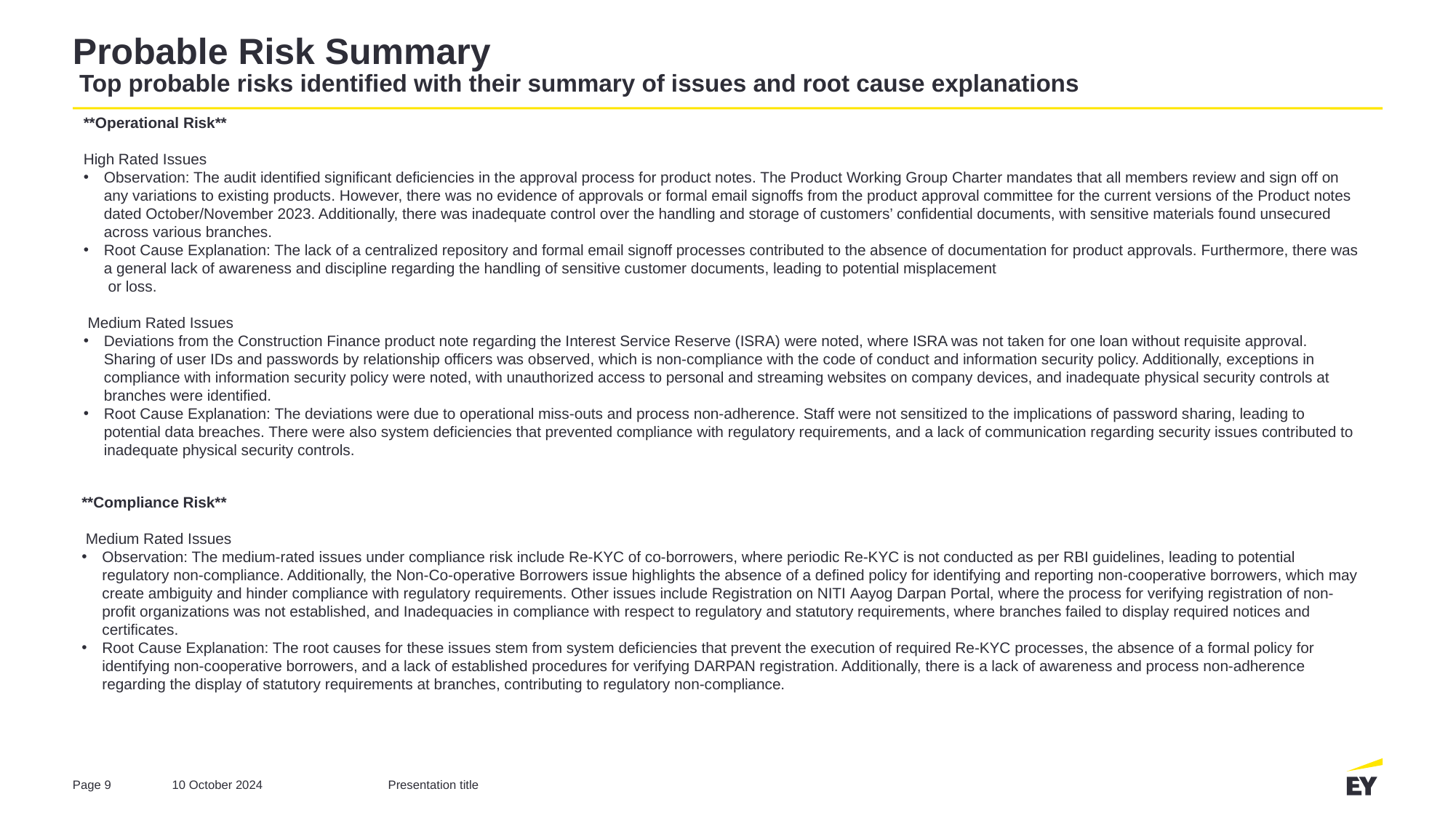

# Probable Risk Summary Top probable risks identified with their summary of issues and root cause explanations
**Operational Risk**

High Rated Issues
Observation: The audit identified significant deficiencies in the approval process for product notes. The Product Working Group Charter mandates that all members review and sign off on any variations to existing products. However, there was no evidence of approvals or formal email signoffs from the product approval committee for the current versions of the Product notes dated October/November 2023. Additionally, there was inadequate control over the handling and storage of customers’ confidential documents, with sensitive materials found unsecured across various branches.
Root Cause Explanation: The lack of a centralized repository and formal email signoff processes contributed to the absence of documentation for product approvals. Furthermore, there was a general lack of awareness and discipline regarding the handling of sensitive customer documents, leading to potential misplacement 
 or loss.

 Medium Rated Issues
Deviations from the Construction Finance product note regarding the Interest Service Reserve (ISRA) were noted, where ISRA was not taken for one loan without requisite approval. Sharing of user IDs and passwords by relationship officers was observed, which is non-compliance with the code of conduct and information security policy. Additionally, exceptions in compliance with information security policy were noted, with unauthorized access to personal and streaming websites on company devices, and inadequate physical security controls at branches were identified.
Root Cause Explanation: The deviations were due to operational miss-outs and process non-adherence. Staff were not sensitized to the implications of password sharing, leading to potential data breaches. There were also system deficiencies that prevented compliance with regulatory requirements, and a lack of communication regarding security issues contributed to inadequate physical security controls.

**Compliance Risk**

 Medium Rated Issues
Observation: The medium-rated issues under compliance risk include Re-KYC of co-borrowers, where periodic Re-KYC is not conducted as per RBI guidelines, leading to potential regulatory non-compliance. Additionally, the Non-Co-operative Borrowers issue highlights the absence of a defined policy for identifying and reporting non-cooperative borrowers, which may create ambiguity and hinder compliance with regulatory requirements. Other issues include Registration on NITI Aayog Darpan Portal, where the process for verifying registration of non-profit organizations was not established, and Inadequacies in compliance with respect to regulatory and statutory requirements, where branches failed to display required notices and certificates.
Root Cause Explanation: The root causes for these issues stem from system deficiencies that prevent the execution of required Re-KYC processes, the absence of a formal policy for identifying non-cooperative borrowers, and a lack of established procedures for verifying DARPAN registration. Additionally, there is a lack of awareness and process non-adherence regarding the display of statutory requirements at branches, contributing to regulatory non-compliance.